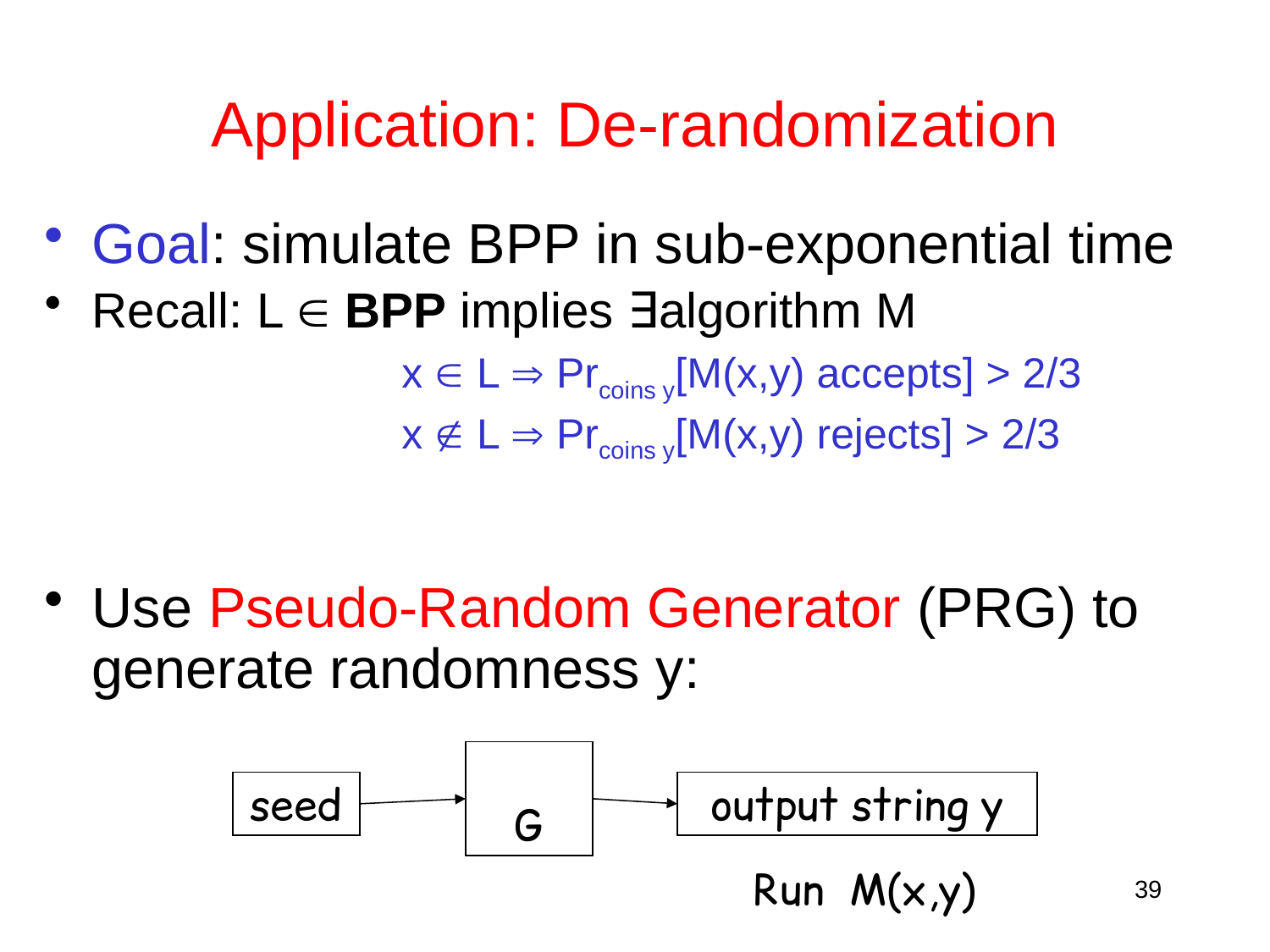

# Application: De-randomization
Goal: simulate BPP in sub-exponential time
Recall: L ∈ BPP implies ∃algorithm M
			x ∈ L ⇒ Prcoins y[M(x,y) accepts] > 2/3
			x ∉ L ⇒ Prcoins y[M(x,y) rejects] > 2/3

Use Pseudo-Random Generator (PRG) to generate randomness y:

G
seed
output string y
Run  M(x,y)
39